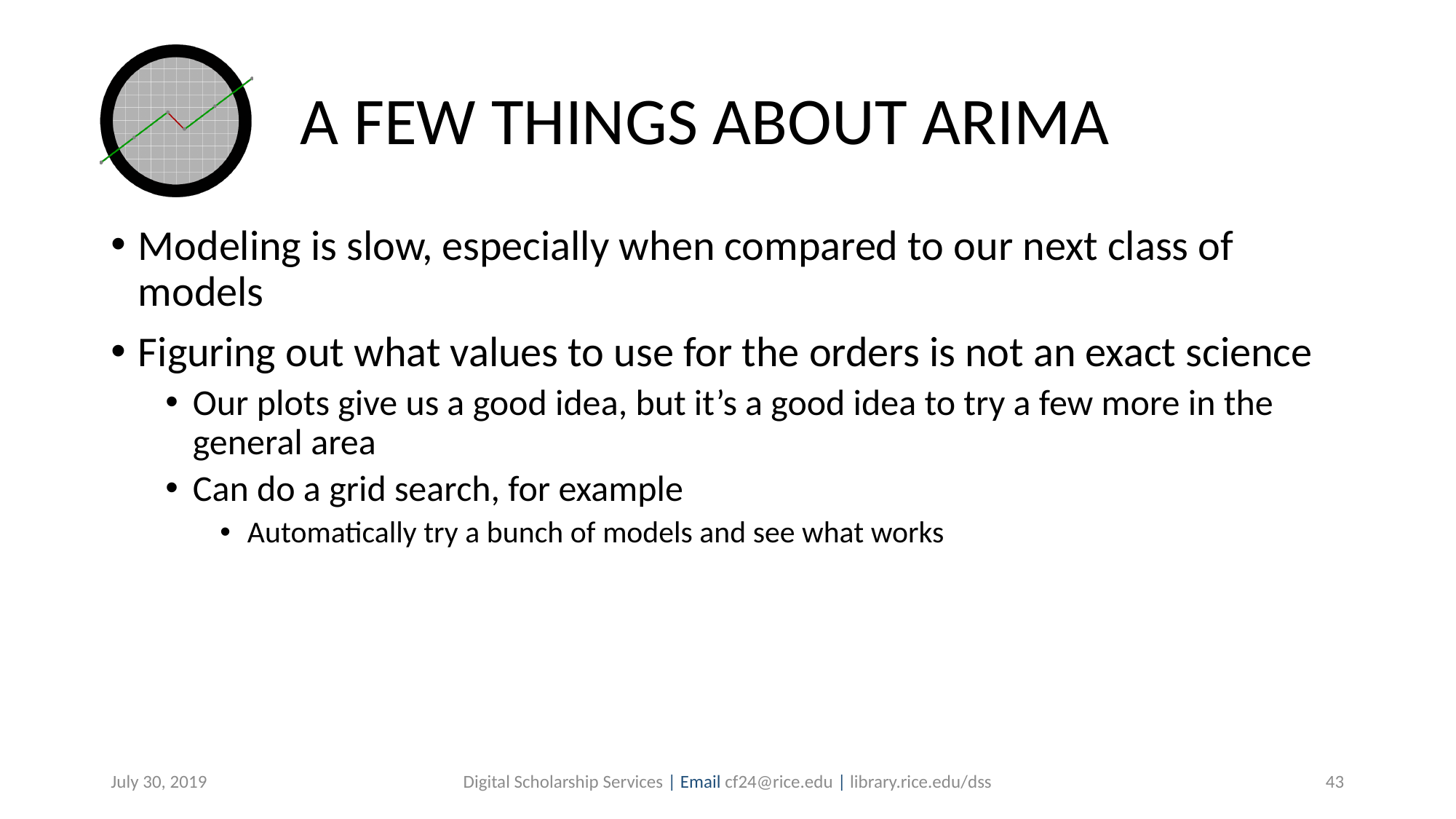

# A FEW THINGS ABOUT ARIMA
Modeling is slow, especially when compared to our next class of models
Figuring out what values to use for the orders is not an exact science
Our plots give us a good idea, but it’s a good idea to try a few more in the general area
Can do a grid search, for example
Automatically try a bunch of models and see what works
July 30, 2019
Digital Scholarship Services | Email cf24@rice.edu | library.rice.edu/dss
43